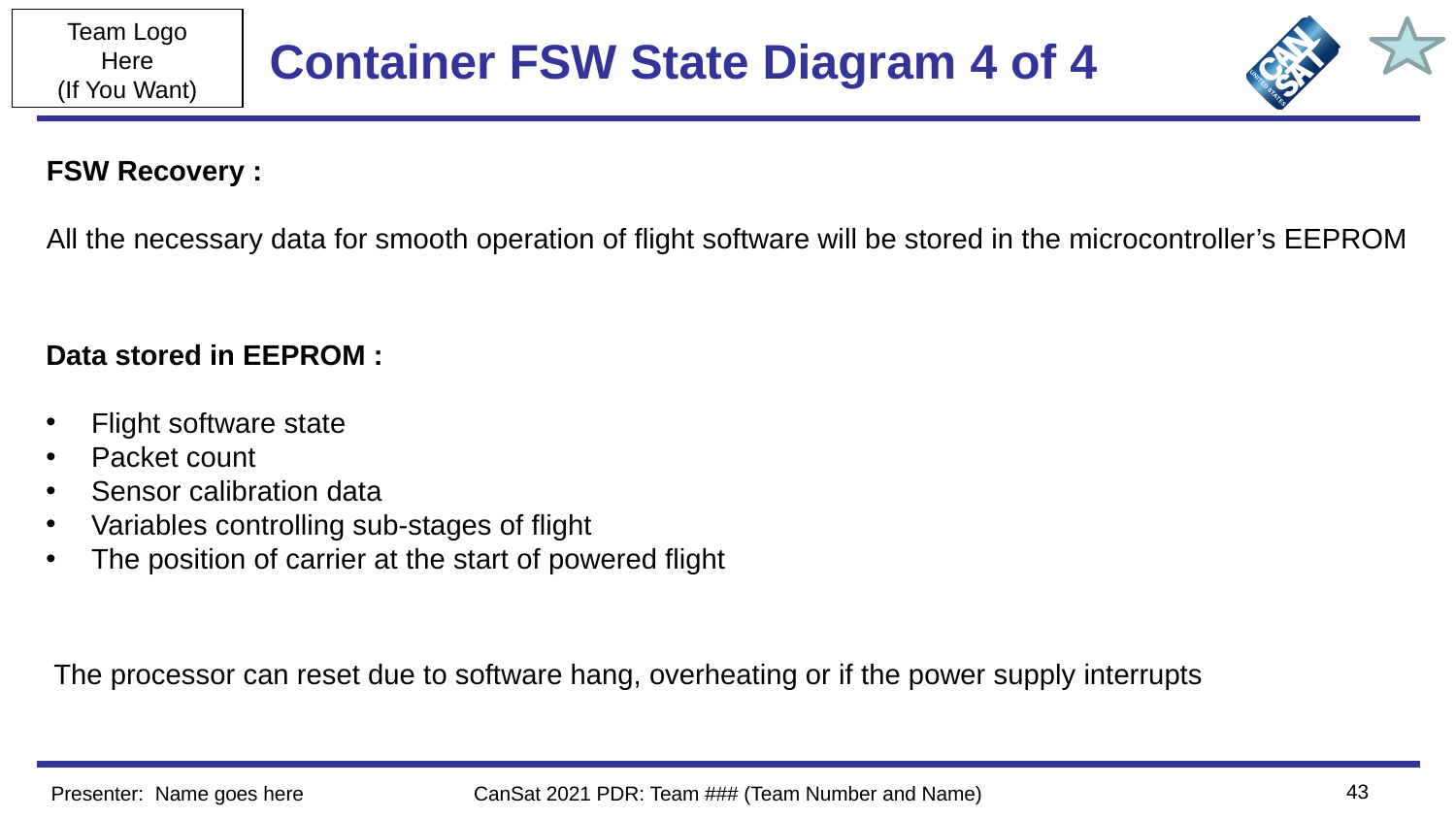

# Container FSW State Diagram 4 of 4

FSW Recovery :

All the necessary data for smooth operation of flight software will be stored in the microcontroller’s EEPROM

Data stored in EEPROM :

Flight software state
Packet count
Sensor calibration data
Variables controlling sub-stages of flight
The position of carrier at the start of powered flight
The processor can reset due to software hang, overheating or if the power supply interrupts
43
Presenter:  Name goes here
CanSat 2021 PDR: Team ### (Team Number and Name)